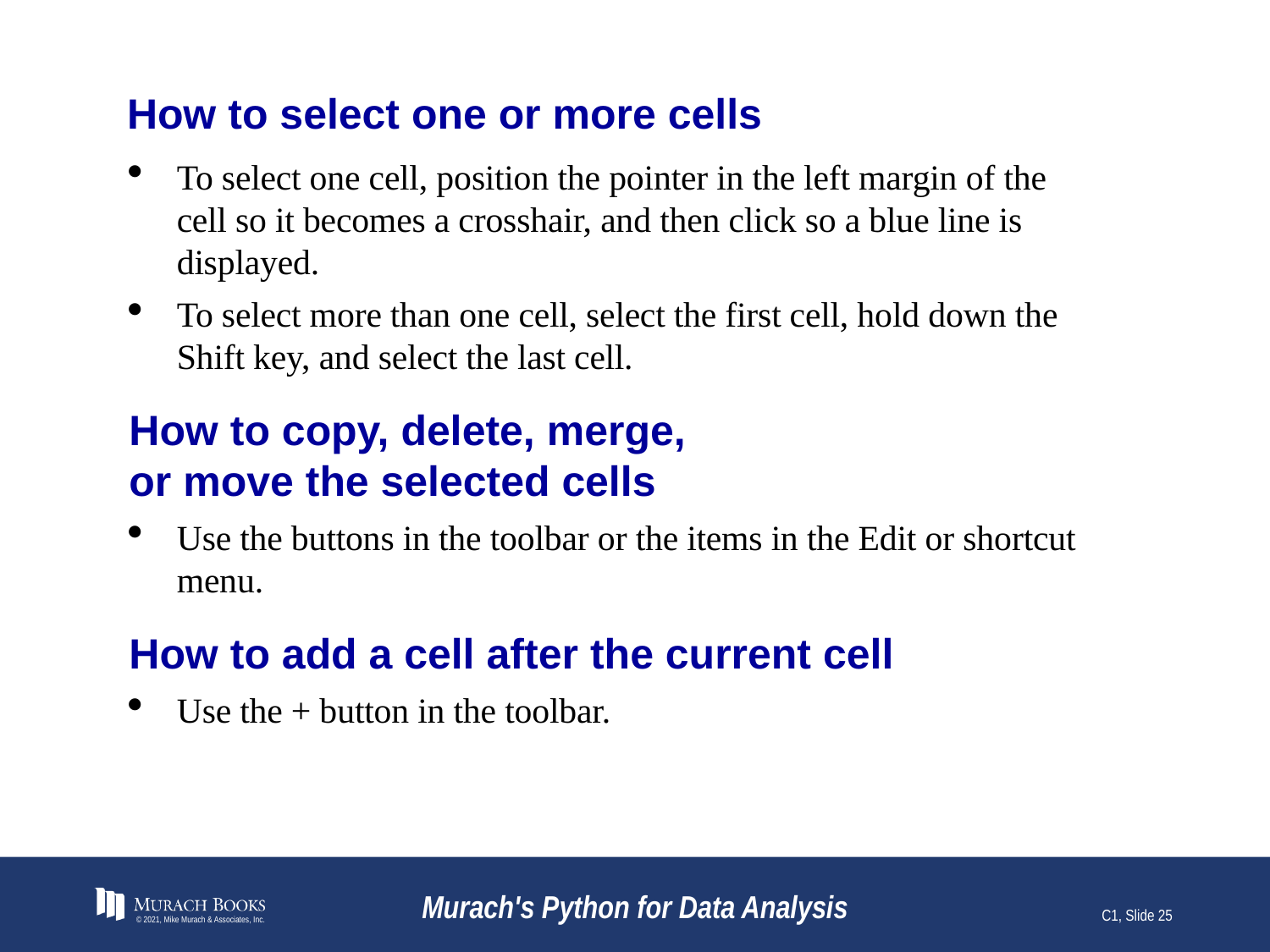

# How to select one or more cells
To select one cell, position the pointer in the left margin of the cell so it becomes a crosshair, and then click so a blue line is displayed.
To select more than one cell, select the first cell, hold down the Shift key, and select the last cell.
How to copy, delete, merge,
or move the selected cells
Use the buttons in the toolbar or the items in the Edit or shortcut menu.
How to add a cell after the current cell
Use the + button in the toolbar.

© 2021, Mike Murach & Associates, Inc.
Murach's Python for Data Analysis

C1, Slide 25